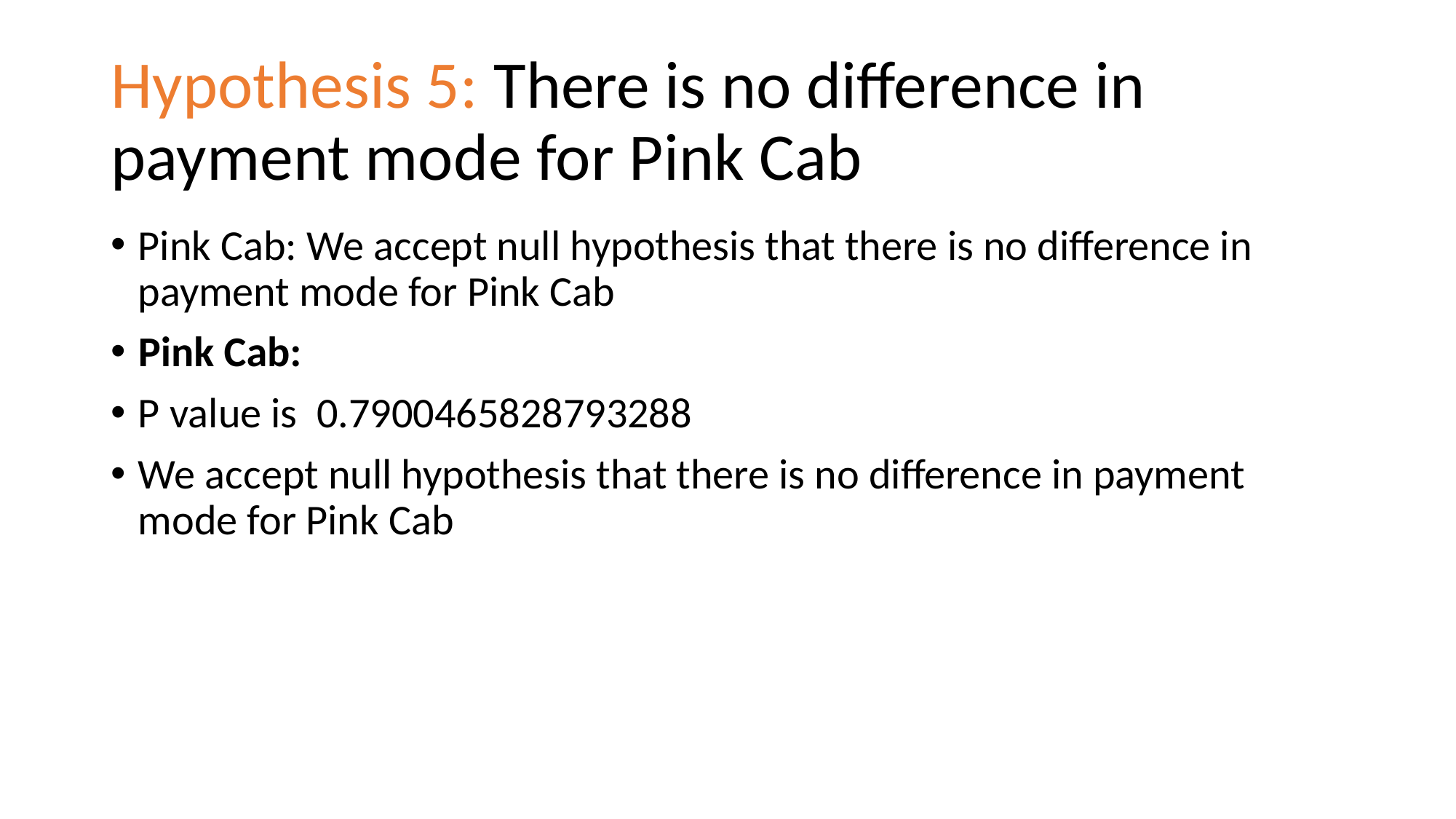

# Hypothesis 5: There is no difference in payment mode for Pink Cab
Pink Cab: We accept null hypothesis that there is no difference in payment mode for Pink Cab
Pink Cab:
P value is  0.7900465828793288
We accept null hypothesis that there is no difference in payment mode for Pink Cab